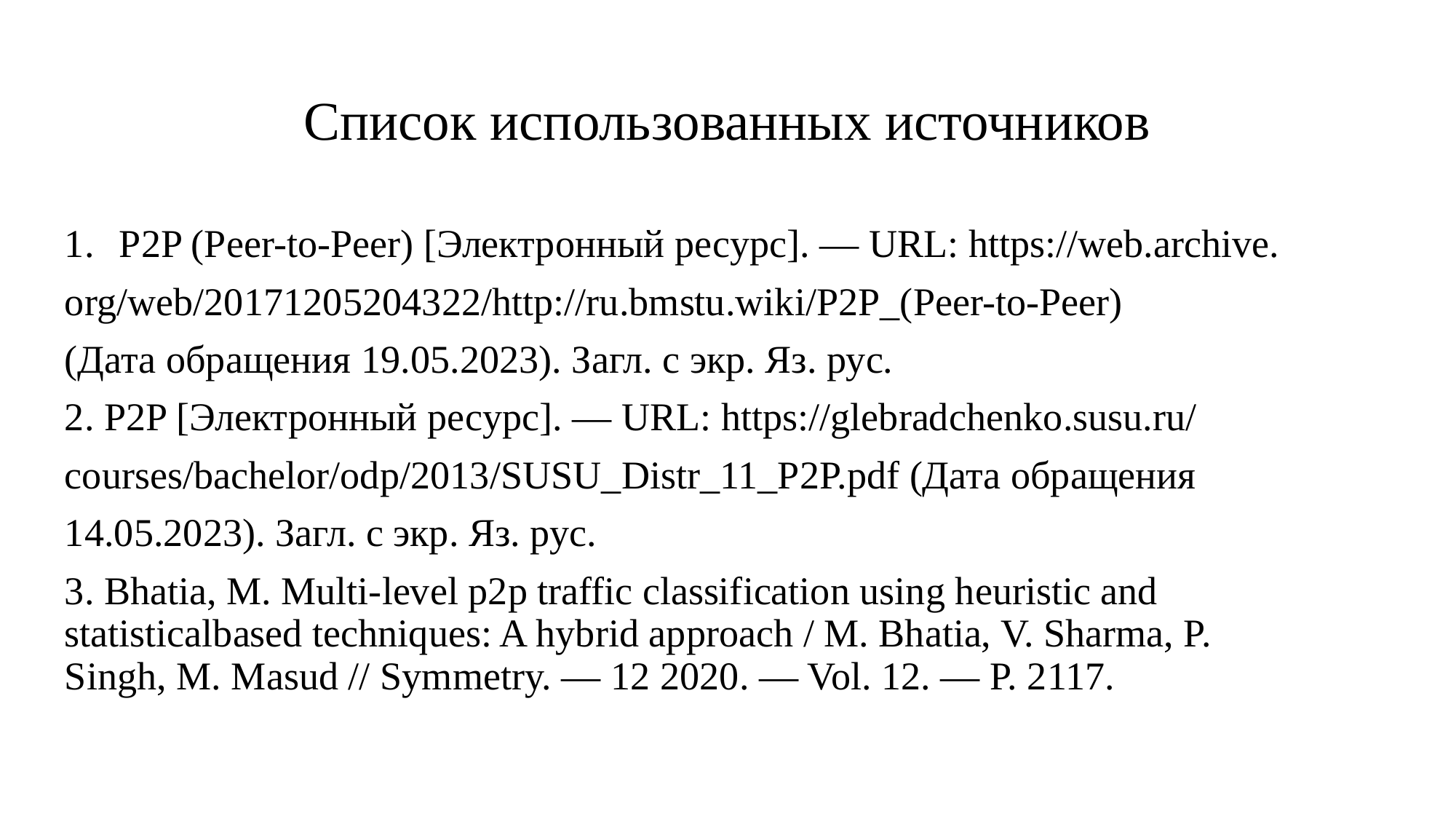

# Список использованных источников
P2P (Peer-to-Peer) [Электронный ресурс]. — URL: https://web.archive.
org/web/20171205204322/http://ru.bmstu.wiki/P2P_(Peer-to-Peer)
(Дата обращения 19.05.2023). Загл. с экр. Яз. рус.
2. P2P [Электронный ресурс]. — URL: https://glebradchenko.susu.ru/
courses/bachelor/odp/2013/SUSU_Distr_11_P2P.pdf (Дата обращения
14.05.2023). Загл. с экр. Яз. рус.
3. Bhatia, M. Multi-level p2p traffic classification using heuristic and statisticalbased techniques: A hybrid approach / M. Bhatia, V. Sharma, P. Singh, M. Masud // Symmetry. — 12 2020. — Vol. 12. — P. 2117.